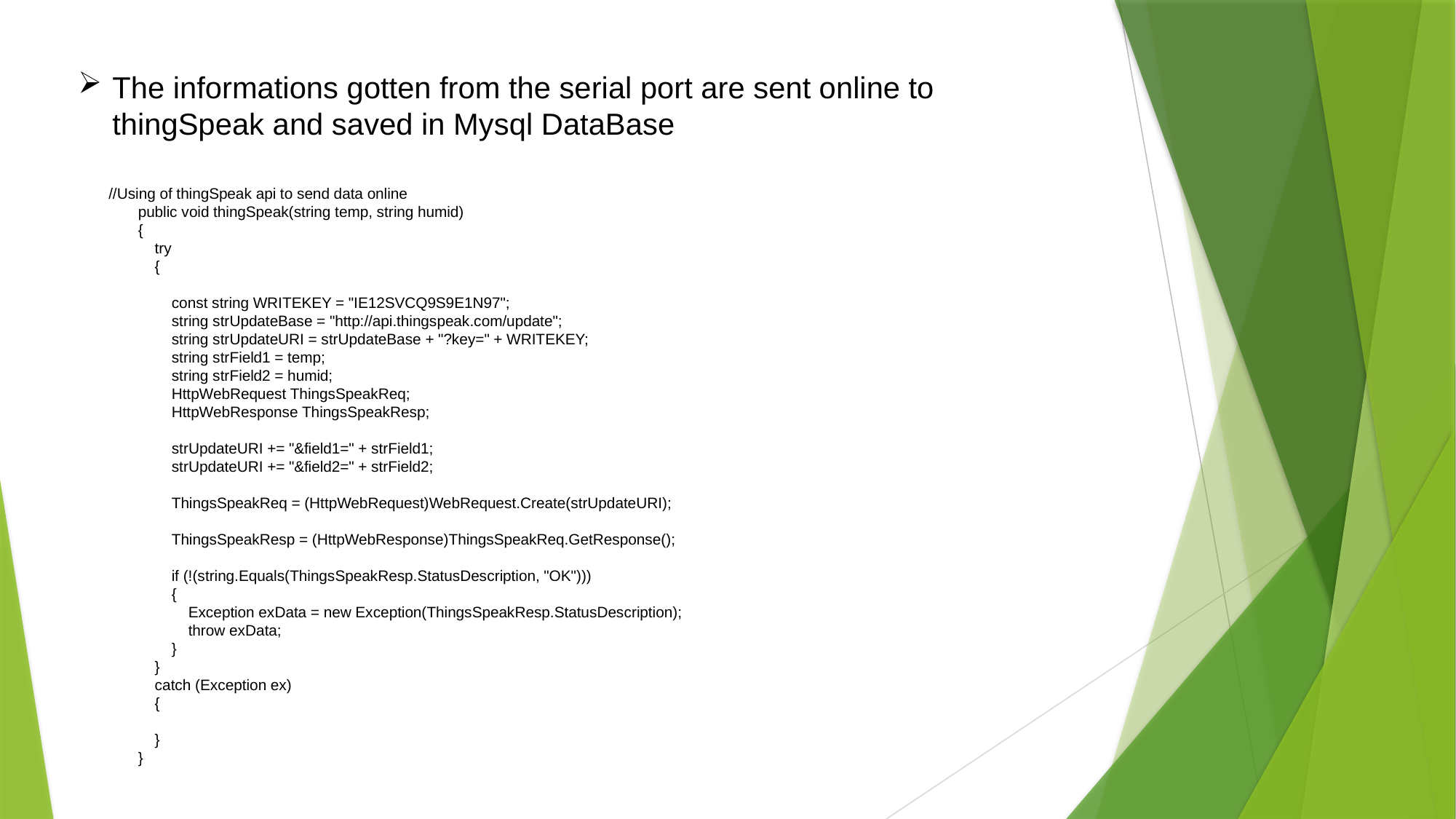

The informations gotten from the serial port are sent online to thingSpeak and saved in Mysql DataBase
 //Using of thingSpeak api to send data online
        public void thingSpeak(string temp, string humid)
        {
            try
            {

                const string WRITEKEY = "IE12SVCQ9S9E1N97";
                string strUpdateBase = "http://api.thingspeak.com/update";
                string strUpdateURI = strUpdateBase + "?key=" + WRITEKEY;
                string strField1 = temp;
                string strField2 = humid;
                HttpWebRequest ThingsSpeakReq;
                HttpWebResponse ThingsSpeakResp;

                strUpdateURI += "&field1=" + strField1;
                strUpdateURI += "&field2=" + strField2;

                ThingsSpeakReq = (HttpWebRequest)WebRequest.Create(strUpdateURI);

                ThingsSpeakResp = (HttpWebResponse)ThingsSpeakReq.GetResponse();

                if (!(string.Equals(ThingsSpeakResp.StatusDescription, "OK")))
                {
                    Exception exData = new Exception(ThingsSpeakResp.StatusDescription);
                    throw exData;
                }
            }
            catch (Exception ex)
            {

            }
        }